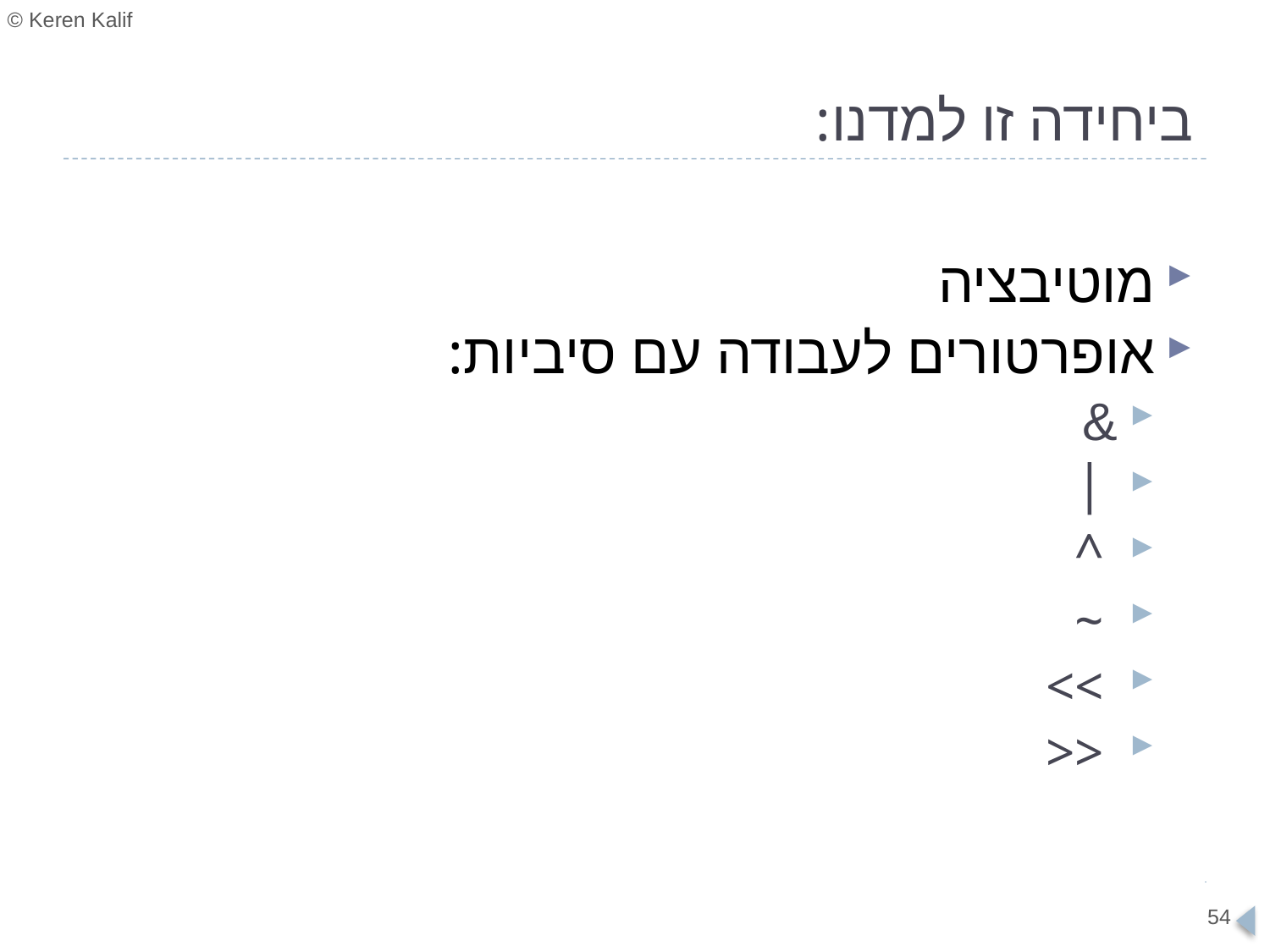

# ביחידה זו למדנו:

מוטיבציה
אופרטורים לעבודה עם סיביות:
&
 |
 ^
 ~
 >>
 <<